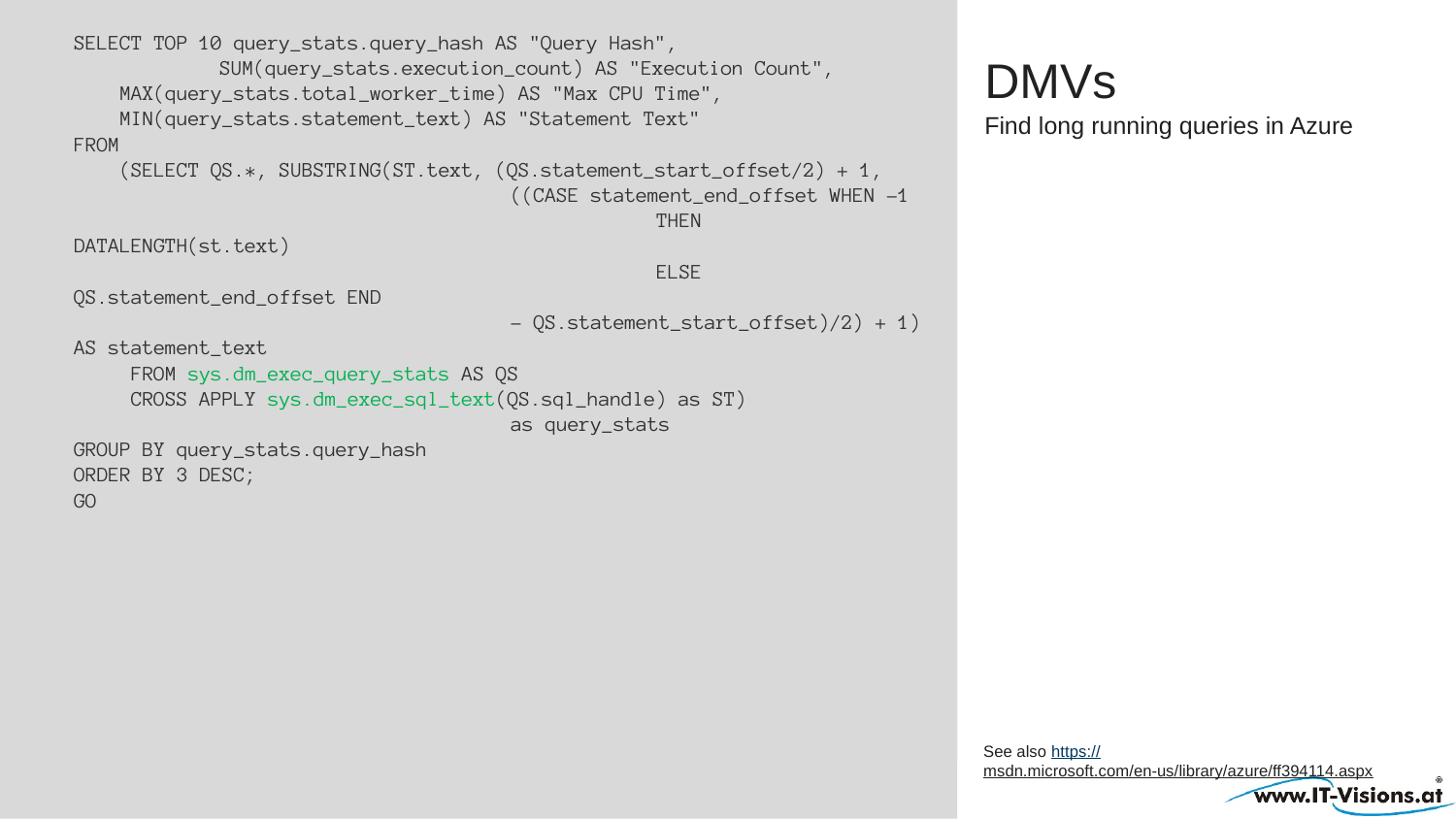

SELECT TOP 10 query_stats.query_hash AS "Query Hash",
	SUM(query_stats.execution_count) AS "Execution Count",
    MAX(query_stats.total_worker_time) AS "Max CPU Time",
    MIN(query_stats.statement_text) AS "Statement Text"
FROM
    (SELECT QS.*, SUBSTRING(ST.text, (QS.statement_start_offset/2) + 1,
			((CASE statement_end_offset WHEN -1
				THEN DATALENGTH(st.text)
				ELSE QS.statement_end_offset END
			- QS.statement_start_offset)/2) + 1) AS statement_text
     FROM sys.dm_exec_query_stats AS QS
     CROSS APPLY sys.dm_exec_sql_text(QS.sql_handle) as ST)
			as query_stats
GROUP BY query_stats.query_hash
ORDER BY 3 DESC;
GO
# DMVs
Find long running queries in Azure

See also https://msdn.microsoft.com/en-us/library/azure/ff394114.aspx